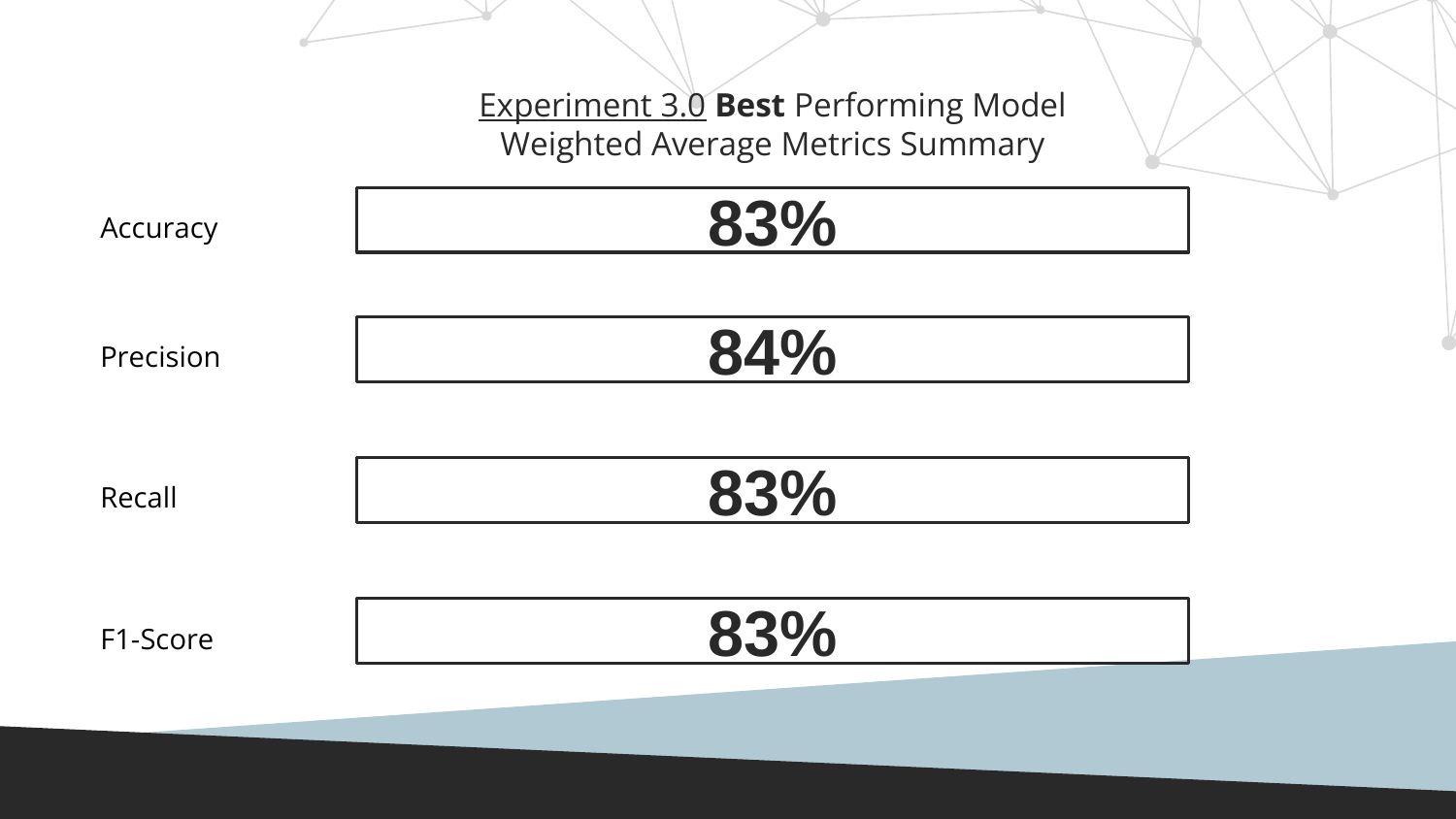

Experiment 3.0 Best Performing Model
Weighted Average Metrics Summary
# 83%
Accuracy
84%
Precision
83%
Recall
83%
F1-Score